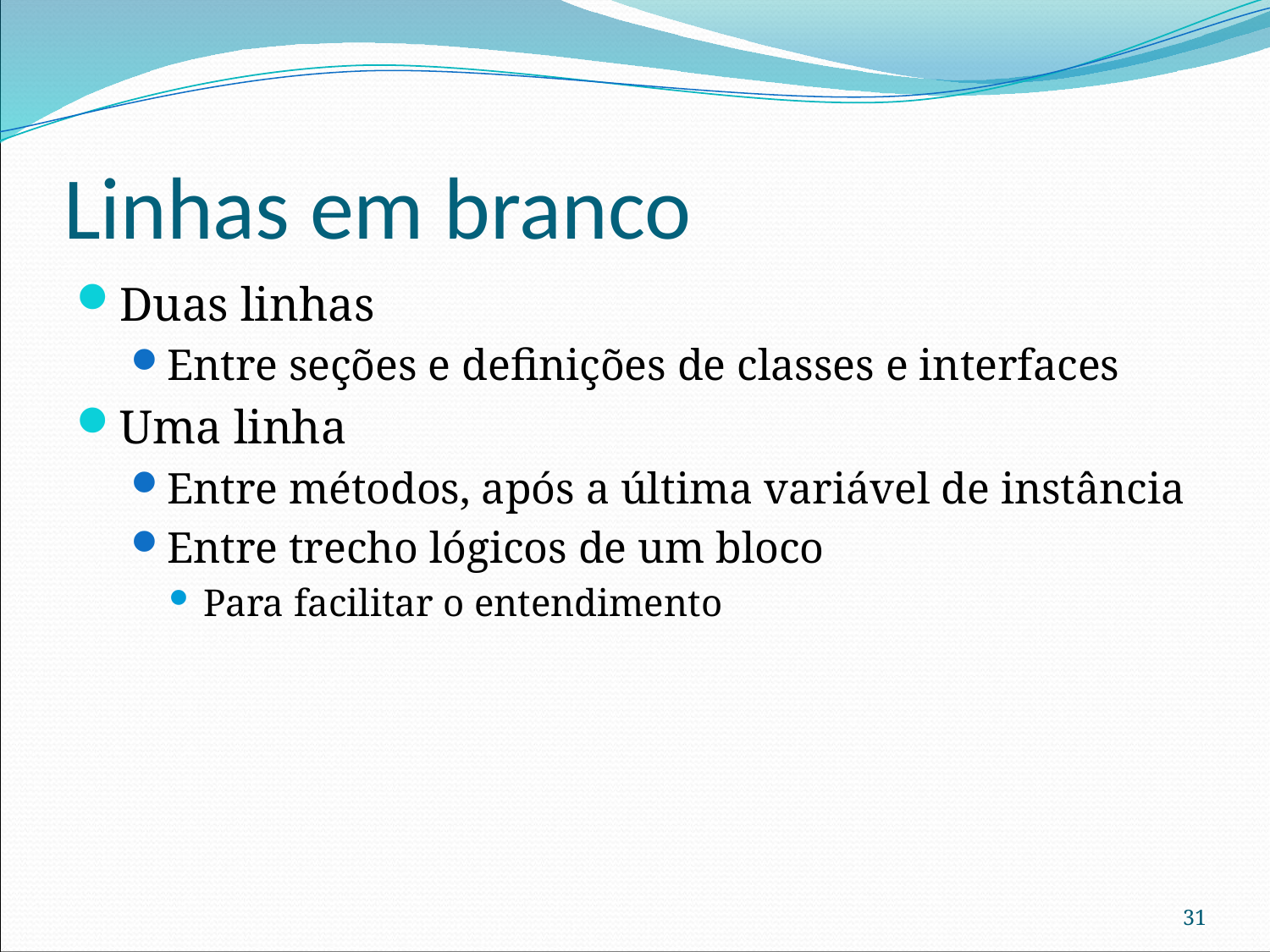

# Linhas em branco
Duas linhas
Entre seções e definições de classes e interfaces
Uma linha
Entre métodos, após a última variável de instância
Entre trecho lógicos de um bloco
Para facilitar o entendimento
31